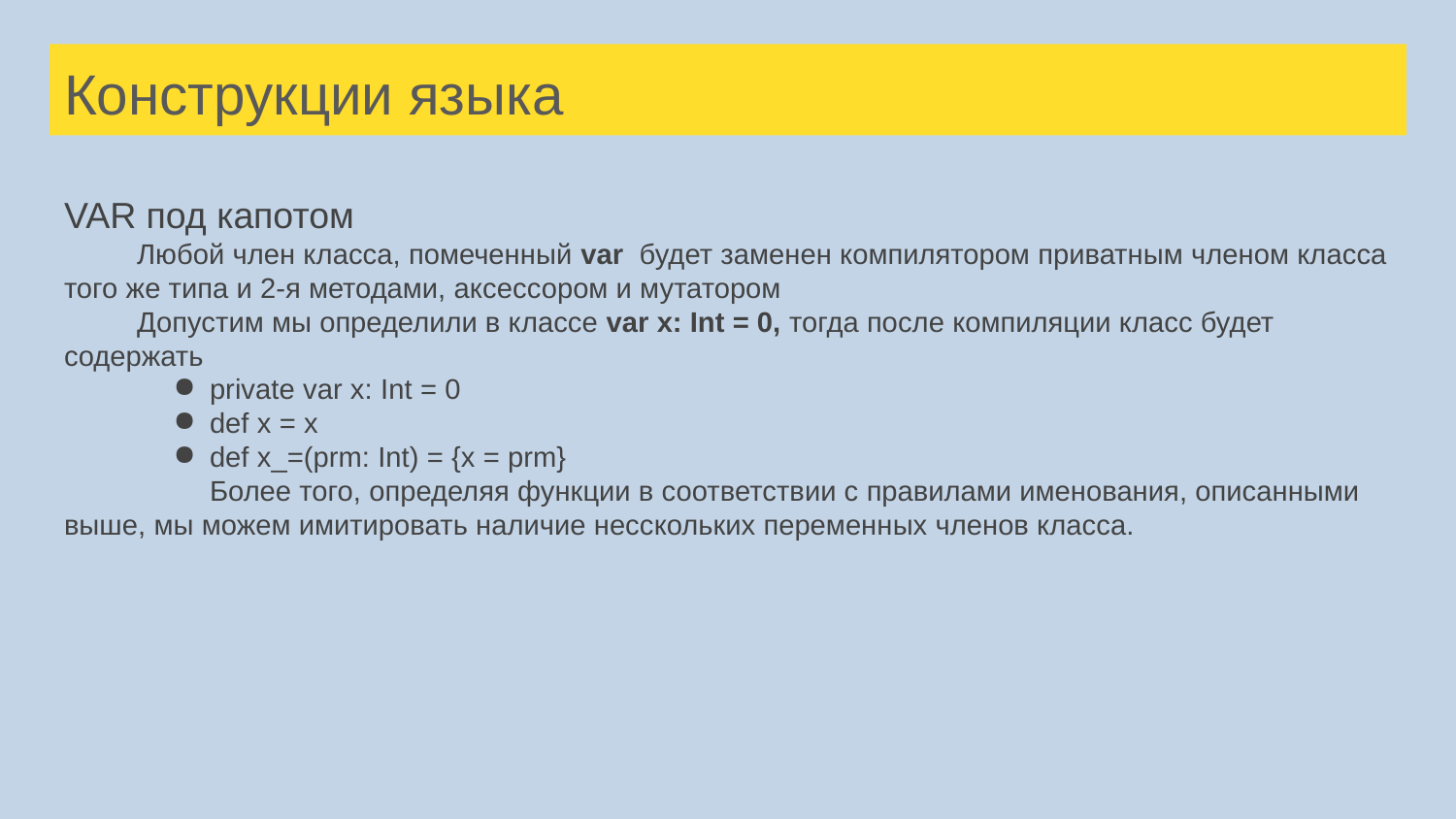

# Конструкции языка
VAR под капотом
Любой член класса, помеченный var  будет заменен компилятором приватным членом класса того же типа и 2-я методами, аксессором и мутатором
Допустим мы определили в классе var x: Int = 0, тогда после компиляции класс будет содержать
private var x: Int = 0
def x = x
def x_=(prm: Int) = {x = prm}
	Более того, определяя функции в соответствии с правилами именования, описанными выше, мы можем имитировать наличие несскольких переменных членов класса.